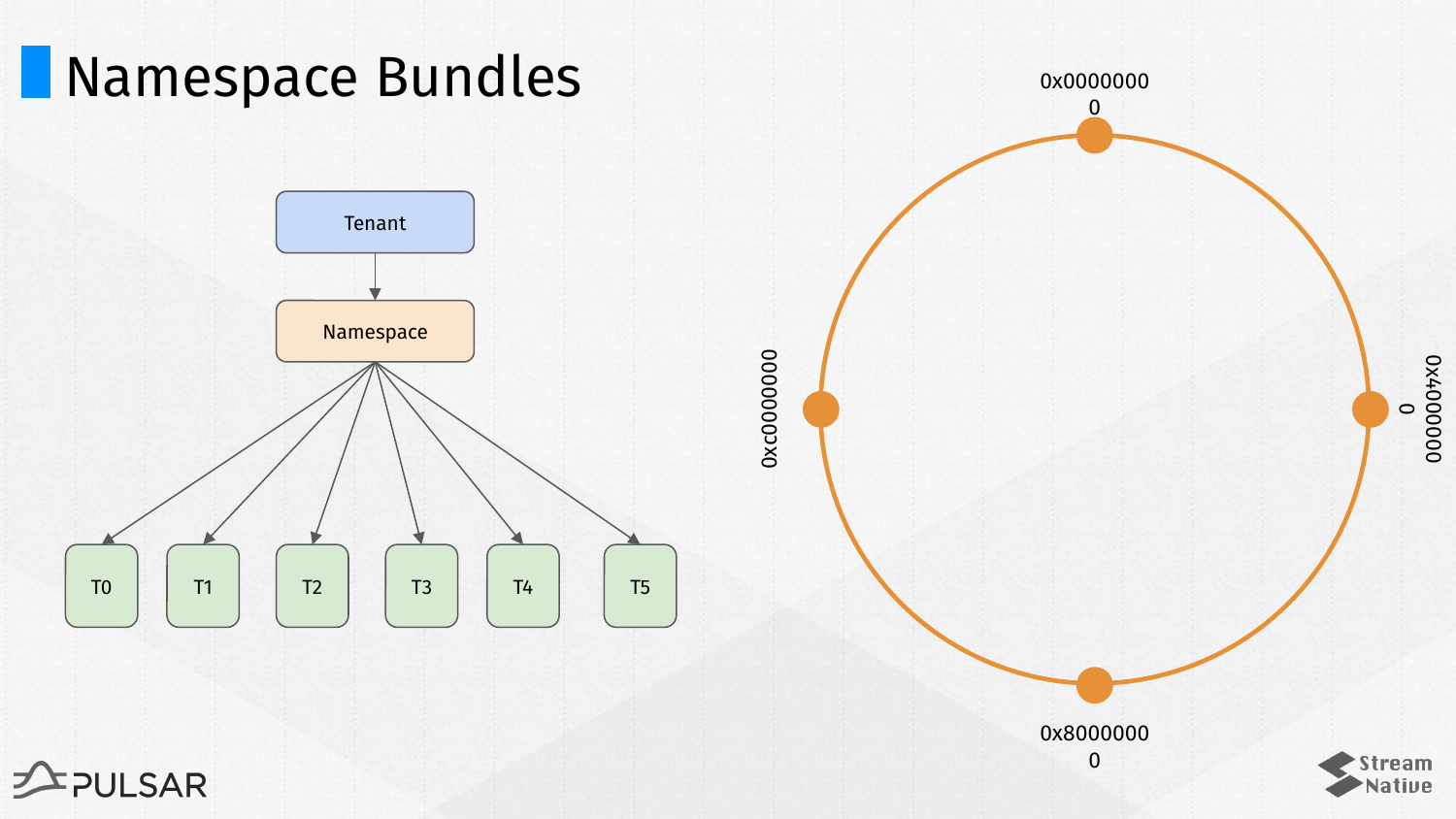

# Namespace Bundles
0x00000000

Tenant
Namespace
T0
T1
T2
T3
T4
T5
0x40000000
0xc0000000

0x80000000